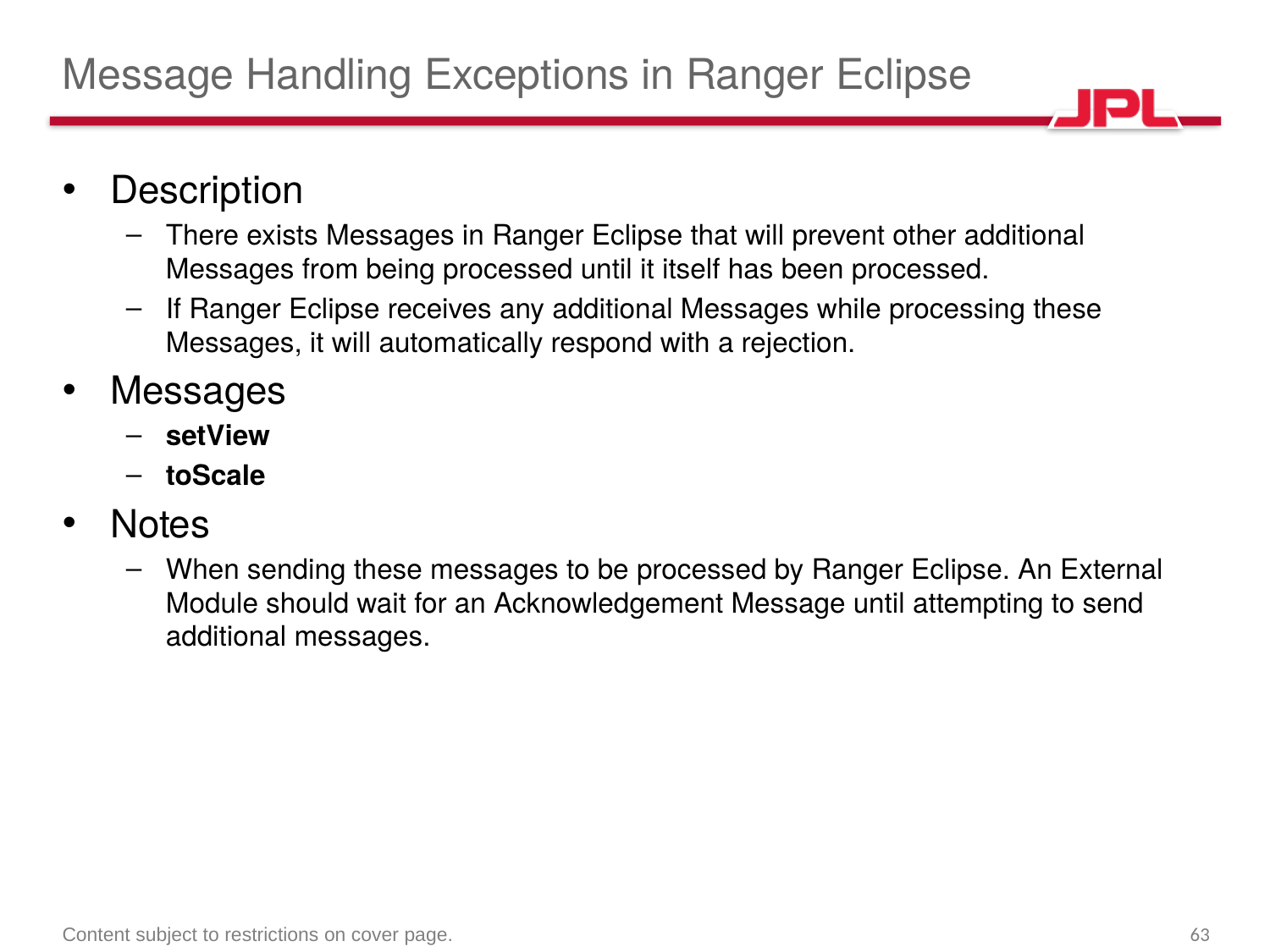

# Message Handling Exceptions in Ranger Eclipse
Description
There exists Messages in Ranger Eclipse that will prevent other additional Messages from being processed until it itself has been processed.
If Ranger Eclipse receives any additional Messages while processing these Messages, it will automatically respond with a rejection.
Messages
setView
toScale
Notes
When sending these messages to be processed by Ranger Eclipse. An External Module should wait for an Acknowledgement Message until attempting to send additional messages.
Content subject to restrictions on cover page.